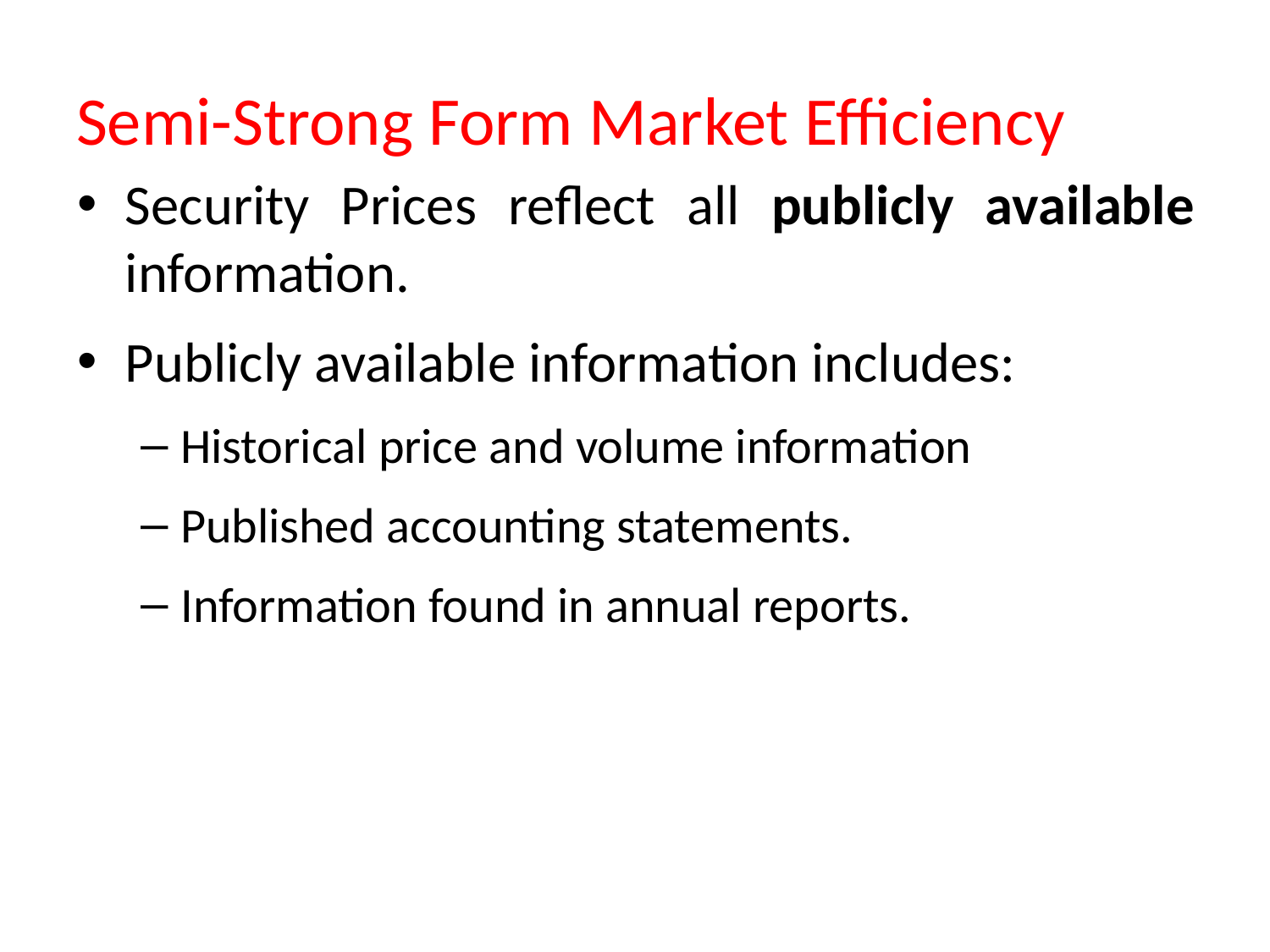

# Semi-Strong Form Market Efficiency
Security Prices reflect all publicly available information.
Publicly available information includes:
Historical price and volume information
Published accounting statements.
Information found in annual reports.